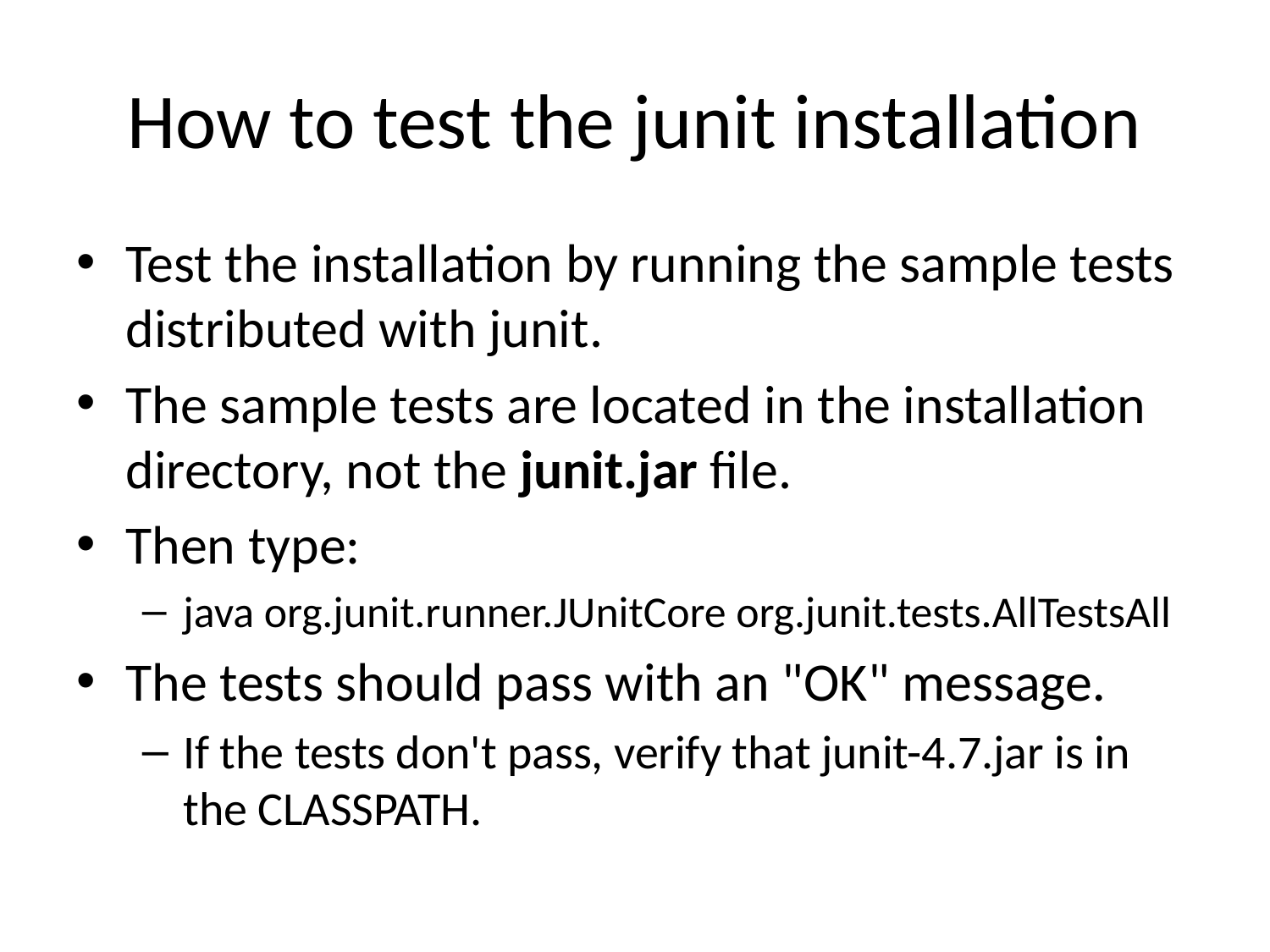

# How to test the junit installation
Test the installation by running the sample tests distributed with junit.
The sample tests are located in the installation directory, not the junit.jar file.
Then type:
java org.junit.runner.JUnitCore org.junit.tests.AllTestsAll
The tests should pass with an "OK" message.
If the tests don't pass, verify that junit-4.7.jar is in the CLASSPATH.